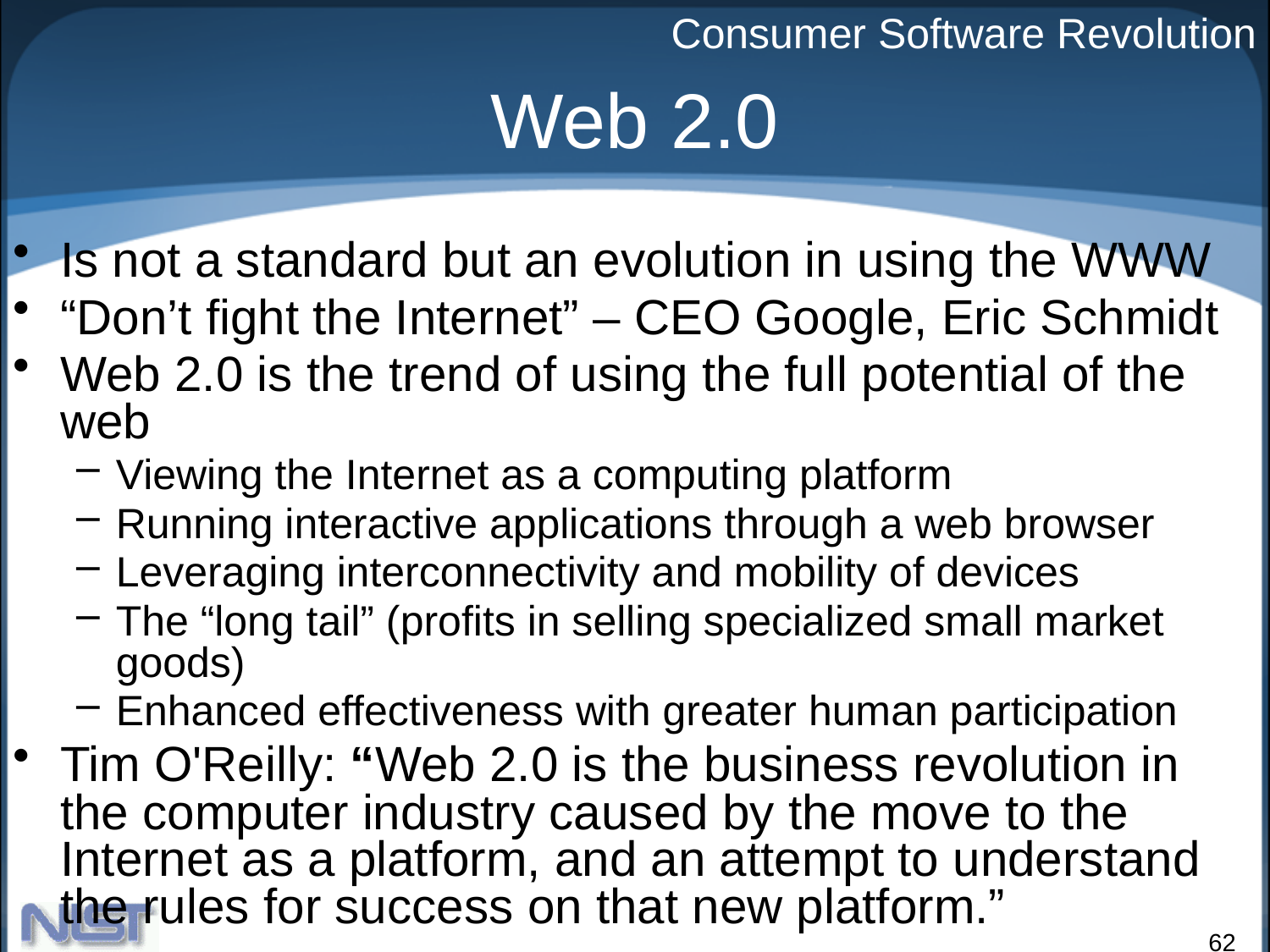

Web 2.0
Consumer Software Revolution
Is not a standard but an evolution in using the WWW
“Don’t fight the Internet” – CEO Google, Eric Schmidt
Web 2.0 is the trend of using the full potential of the web
Viewing the Internet as a computing platform
Running interactive applications through a web browser
Leveraging interconnectivity and mobility of devices
The “long tail” (profits in selling specialized small market goods)
Enhanced effectiveness with greater human participation
Tim O'Reilly: “Web 2.0 is the business revolution in the computer industry caused by the move to the Internet as a platform, and an attempt to understand the rules for success on that new platform.”

62